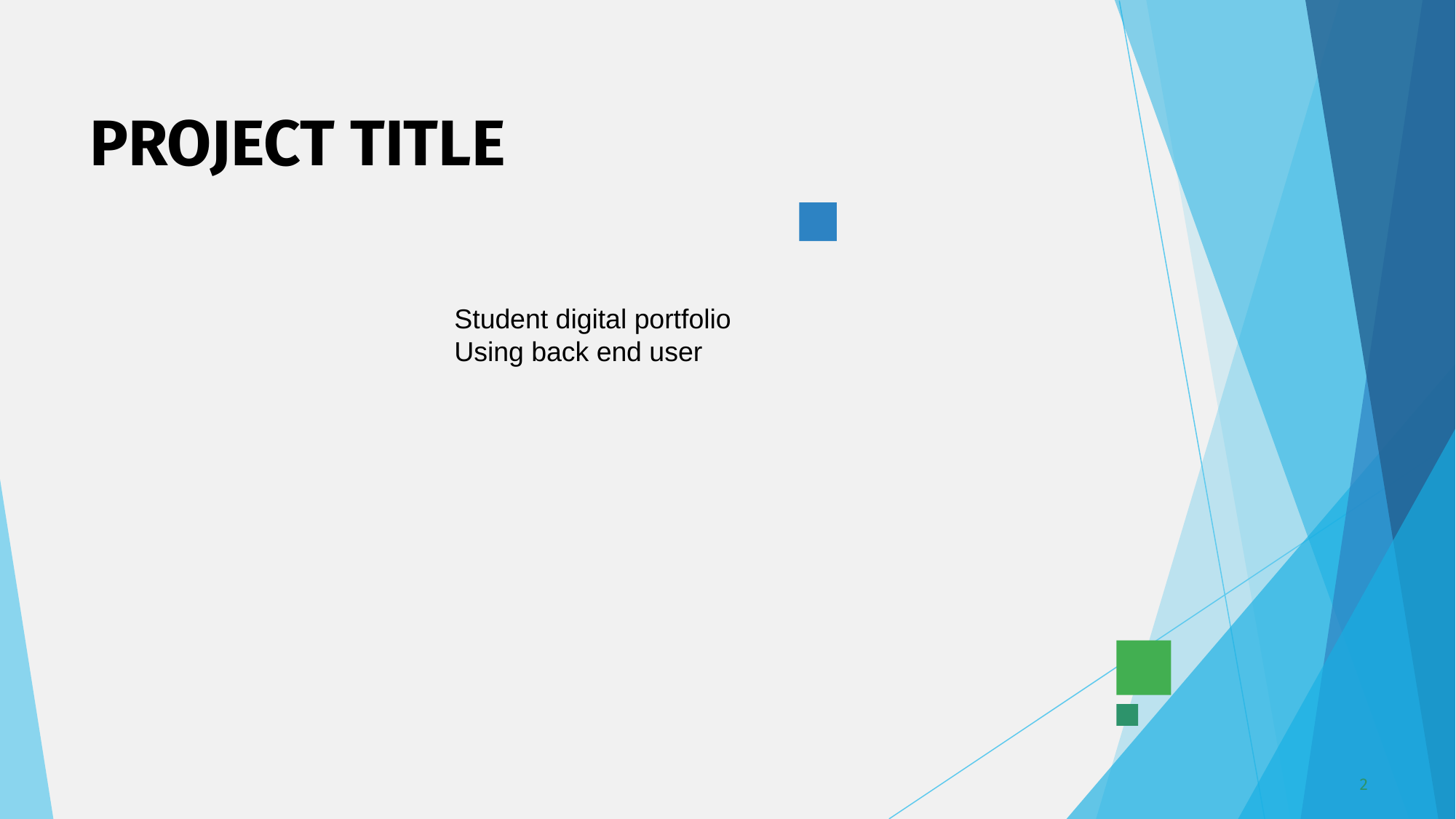

# PROJECT TITLE

Student digital portfolio
Using back end user

2